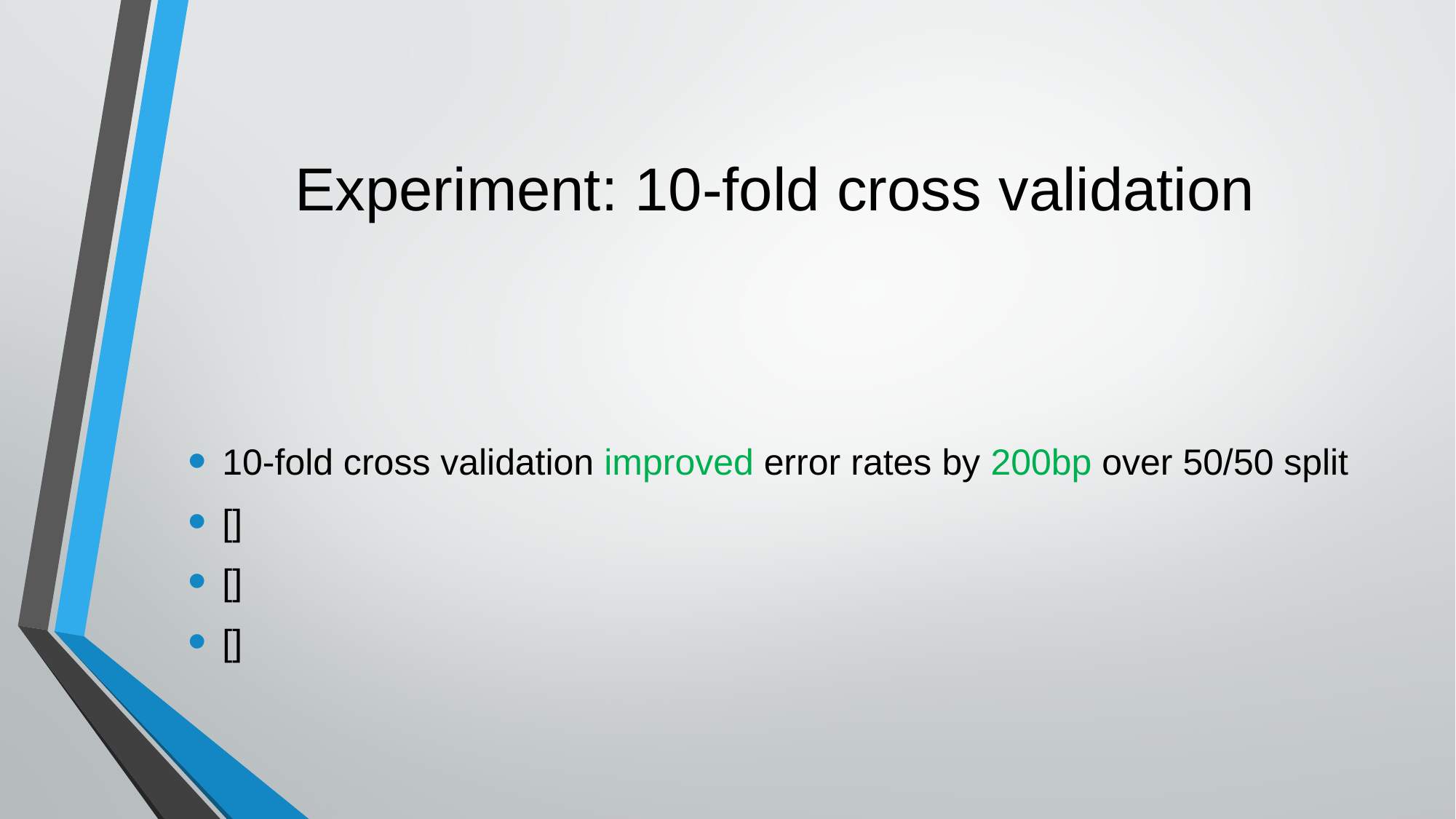

# Experiment: 10-fold cross validation
10-fold cross validation improved error rates by 200bp over 50/50 split
[]
[]
[]